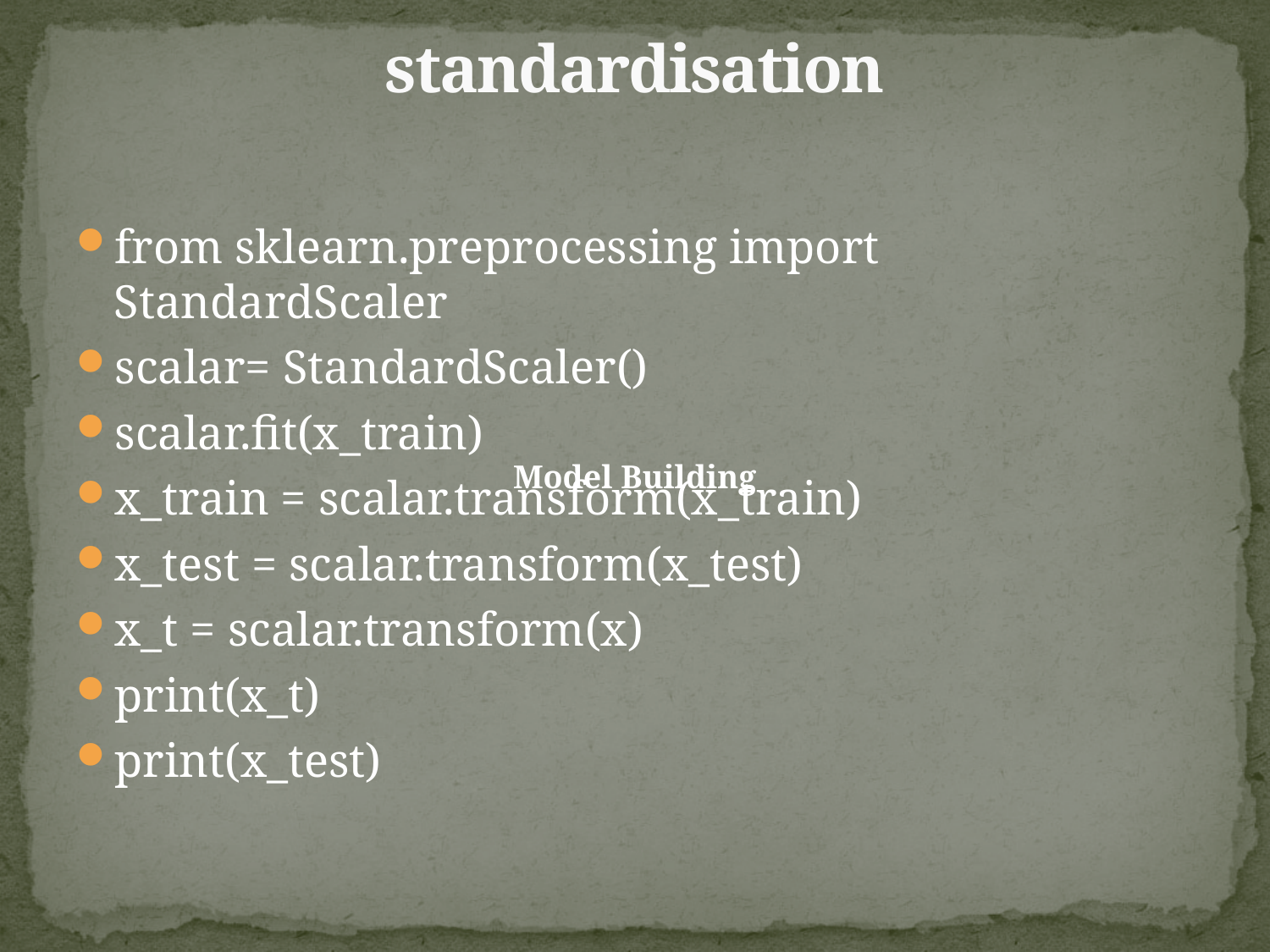

# standardisation
from sklearn.preprocessing import StandardScaler
scalar= StandardScaler()
scalar.fit(x_train)
x_train = scalar.transform(x_train)
x_test = scalar.transform(x_test)
x_t = scalar.transform(x)
print(x_t)
print(x_test)
Model Building